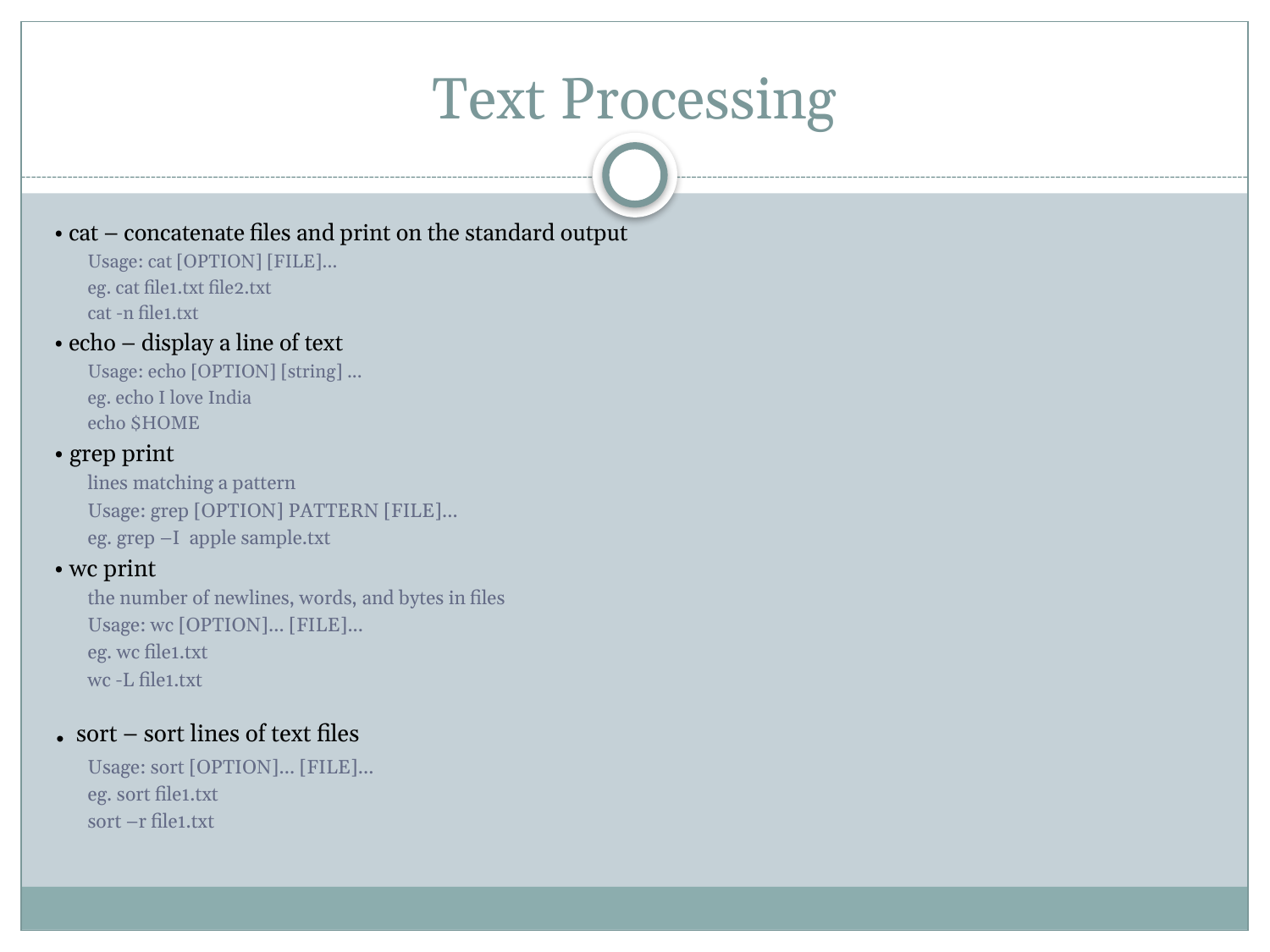

# Text Processing
• cat – concatenate files and print on the standard output
Usage: cat [OPTION] [FILE]...
eg. cat file1.txt file2.txt
cat -n file1.txt
• echo – display a line of text
Usage: echo [OPTION] [string] ...
eg. echo I love India
echo $HOME
• grep print
lines matching a pattern
Usage: grep [OPTION] PATTERN [FILE]...
eg. grep –I  apple sample.txt
• wc print
the number of newlines, words, and bytes in files
Usage: wc [OPTION]... [FILE]...
eg. wc file1.txt
wc -L file1.txt
. sort – sort lines of text files
Usage: sort [OPTION]... [FILE]...
eg. sort file1.txt
sort –r file1.txt